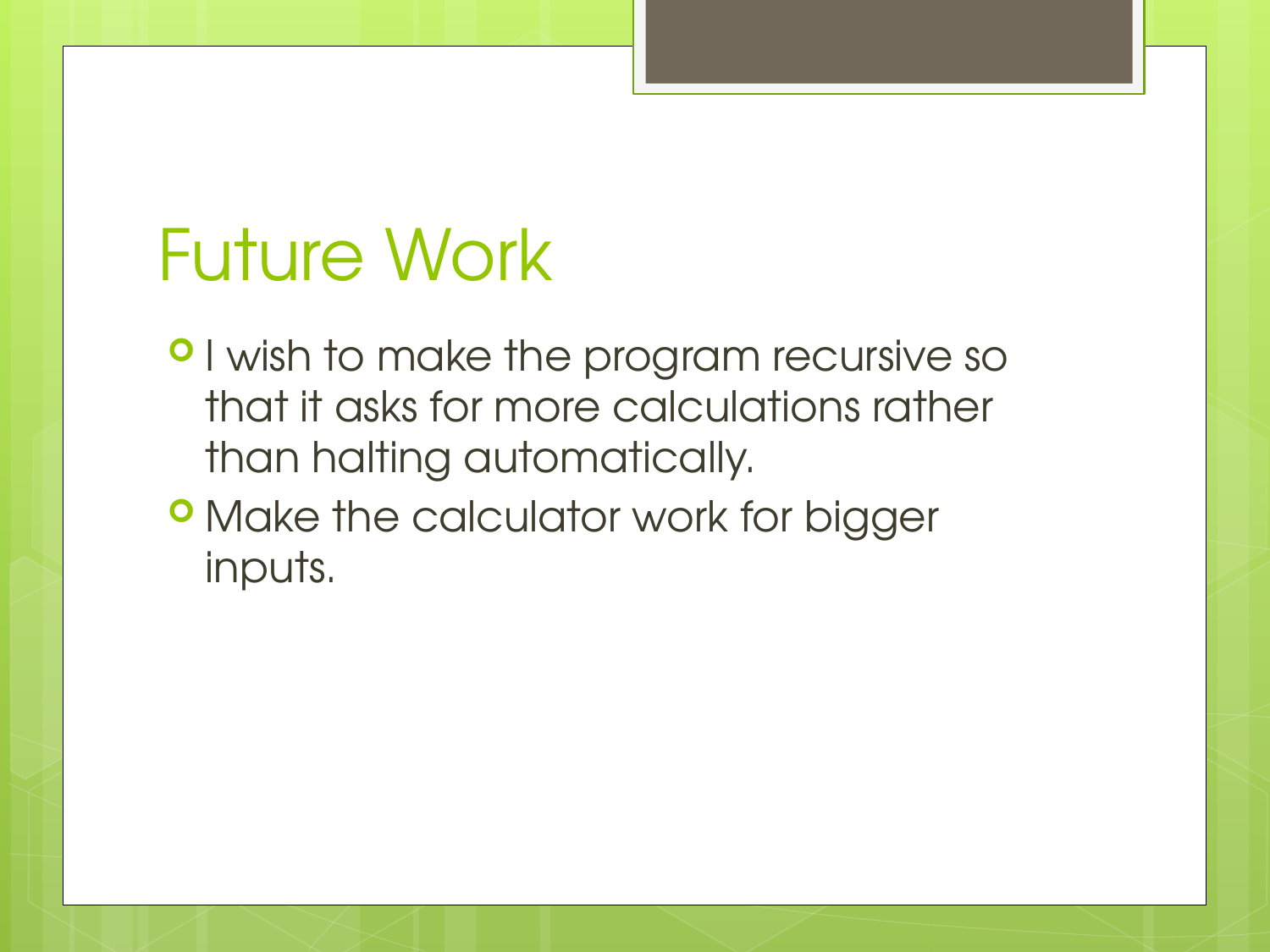

# Future Work
I wish to make the program recursive so that it asks for more calculations rather than halting automatically.
Make the calculator work for bigger inputs.